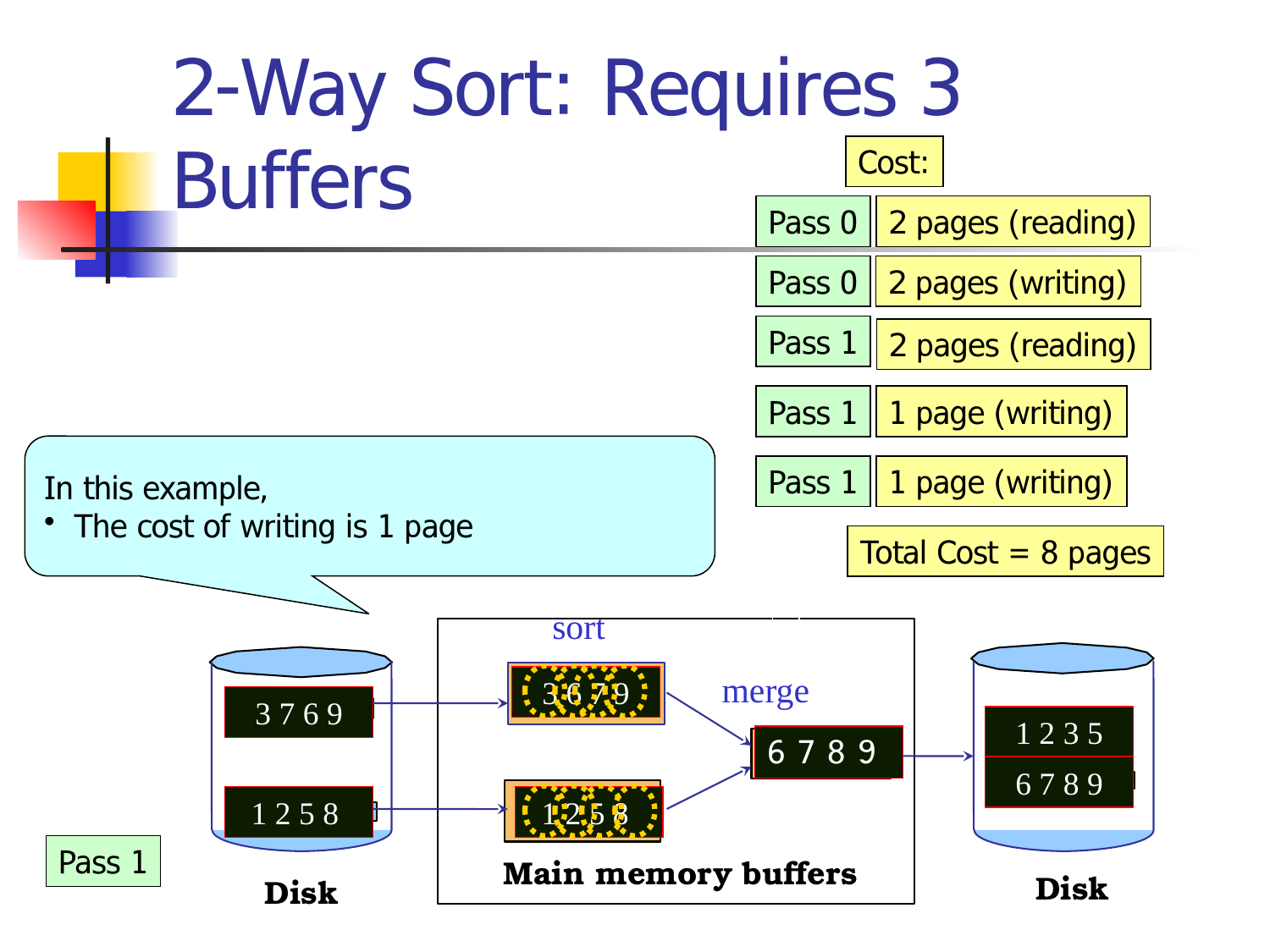

# 2-Way Sort: Requires 3 Buffers
Cost:
Pass 0
2 pages (reading)
Pass 0
2 pages (writing)

Pass 1
2 pages (reading)
Pass 1
1 page (writing)
In this example,
The cost of writing is 1 page
Pass 1
1 page (writing)
Total Cost = 8 pages
sort

merge

3 6 7 9

INPUT 1
3 7 6 9

1 2 3 5

6
7
8
9

OUTPUT

6 7 8 9

INPUT 2
1 2 5 8
1 2 5 8

1

Pass 1
Main memory buffers
Disk
Disk